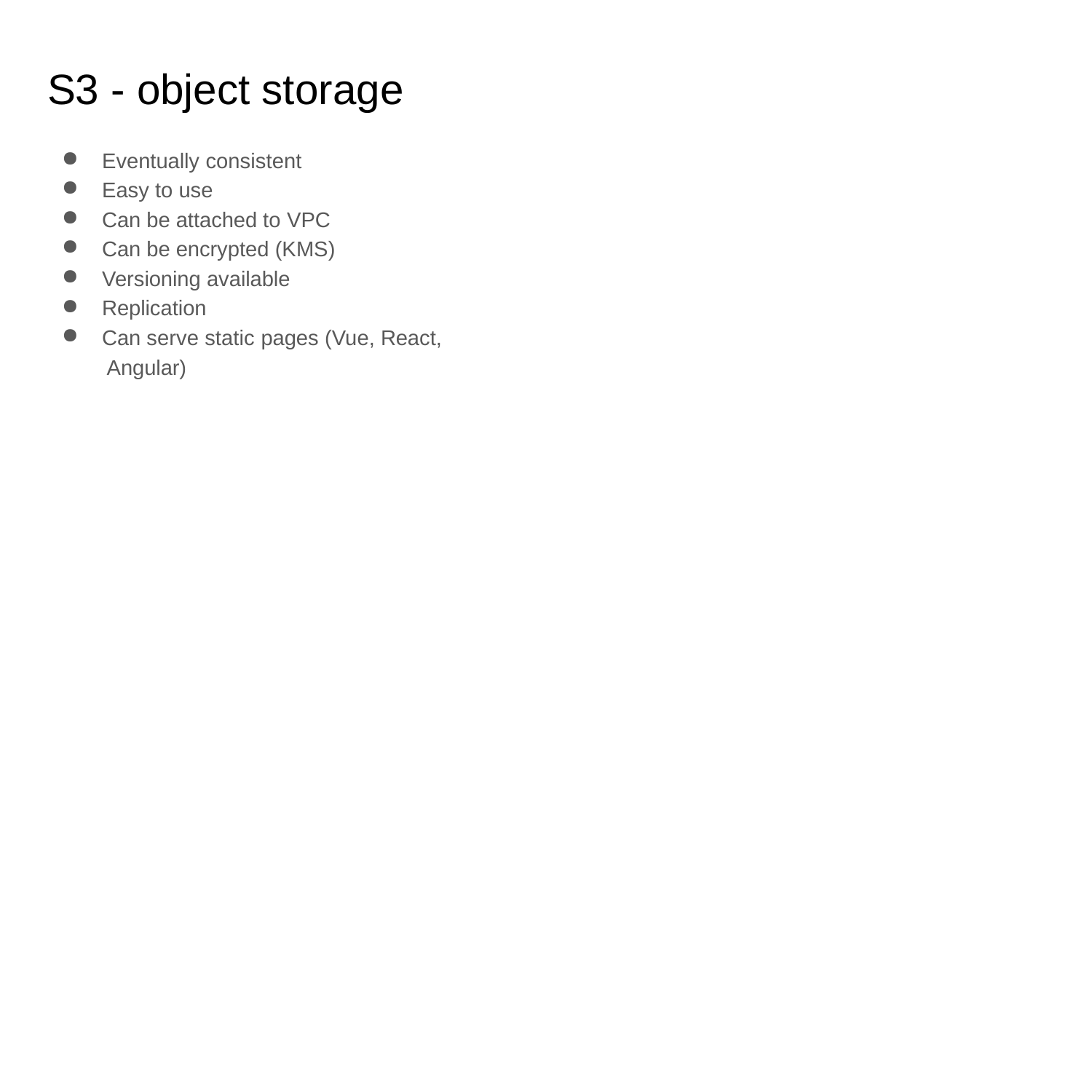

# S3 - object storage
Eventually consistent
Easy to use
Can be attached to VPC
Can be encrypted (KMS)
Versioning available
Replication
Can serve static pages (Vue, React,  Angular)